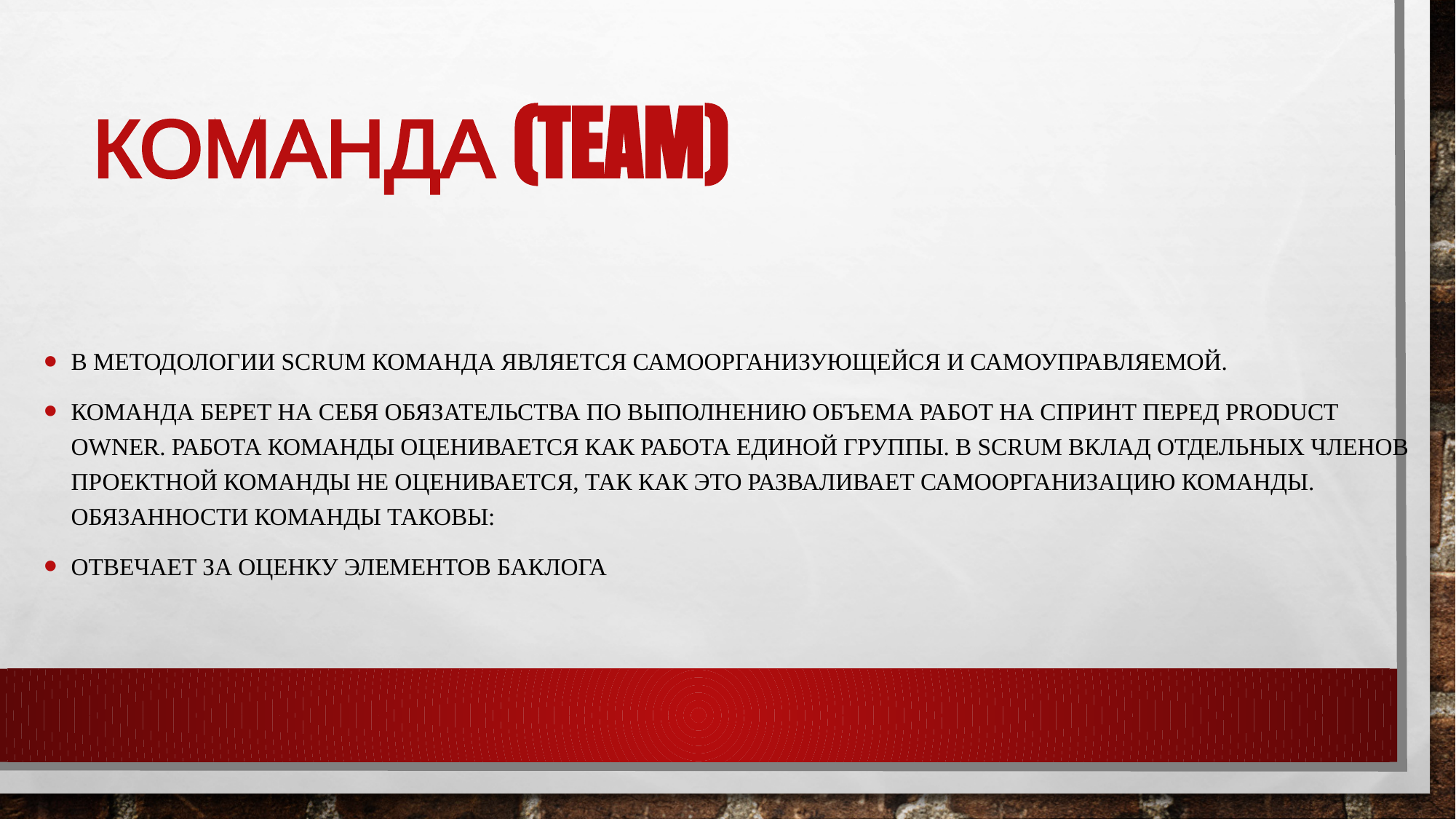

# Команда (Team)
В методологии Scrum команда является САМООРГАНИЗУЮЩЕЙСЯ и САМОУПРАВЛЯЕМОЙ.
Команда берет на себя обязательства по выполнению объема работ на спринт перед Product Owner. Работа команды оценивается как работа единой группы. В Scrum вклад отдельных членов проектной команды не оценивается, так как это разваливает самоорганизацию команды. Обязанности команды таковы:
Отвечает за оценку элементов баклога